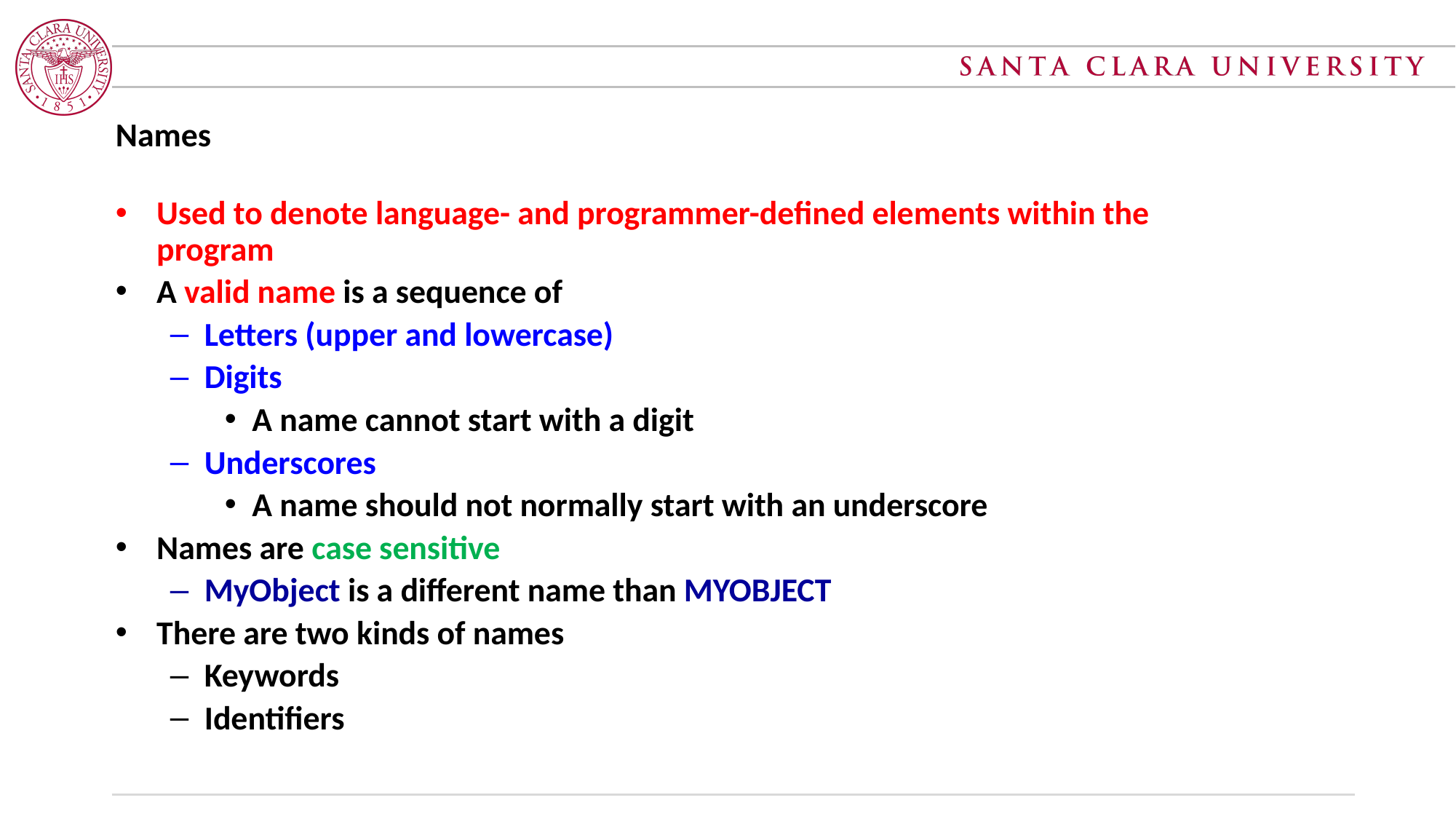

Names
Used to denote language- and programmer-defined elements within the program
A valid name is a sequence of
Letters (upper and lowercase)
Digits
A name cannot start with a digit
Underscores
A name should not normally start with an underscore
Names are case sensitive
MyObject is a different name than MYOBJECT
There are two kinds of names
Keywords
Identifiers